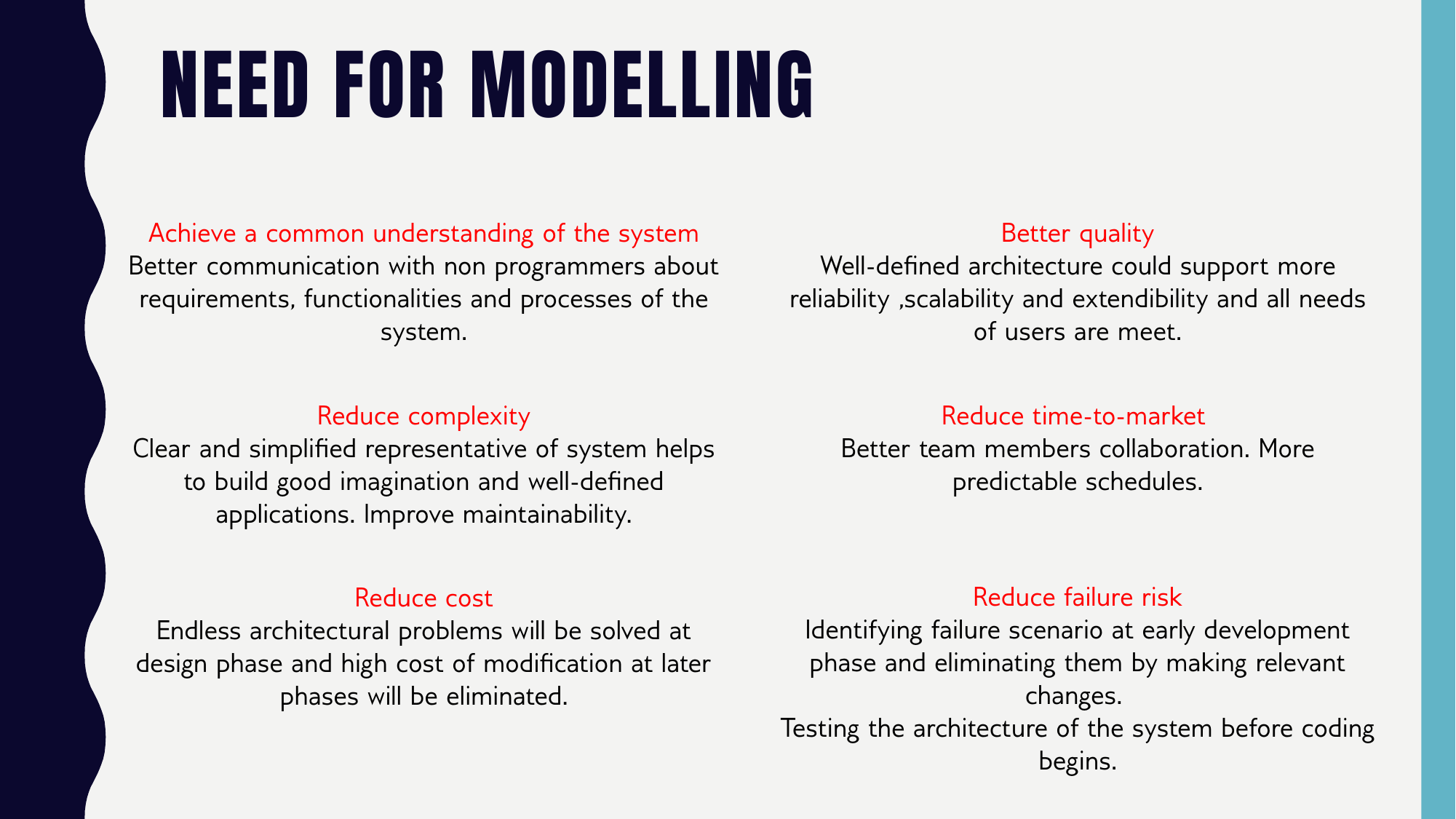

# Need for Modelling
Achieve a common understanding of the system
Better communication with non programmers about requirements, functionalities and processes of the system.
Better quality
Well-defined architecture could support more reliability ,scalability and extendibility and all needs of users are meet.
Reduce complexity
Clear and simplified representative of system helps to build good imagination and well-defined applications. Improve maintainability.
Reduce time-to-market
Better team members collaboration. More predictable schedules.
Reduce failure risk
Identifying failure scenario at early development phase and eliminating them by making relevant changes.
Testing the architecture of the system before coding begins.
Reduce cost
Endless architectural problems will be solved at design phase and high cost of modification at later phases will be eliminated.